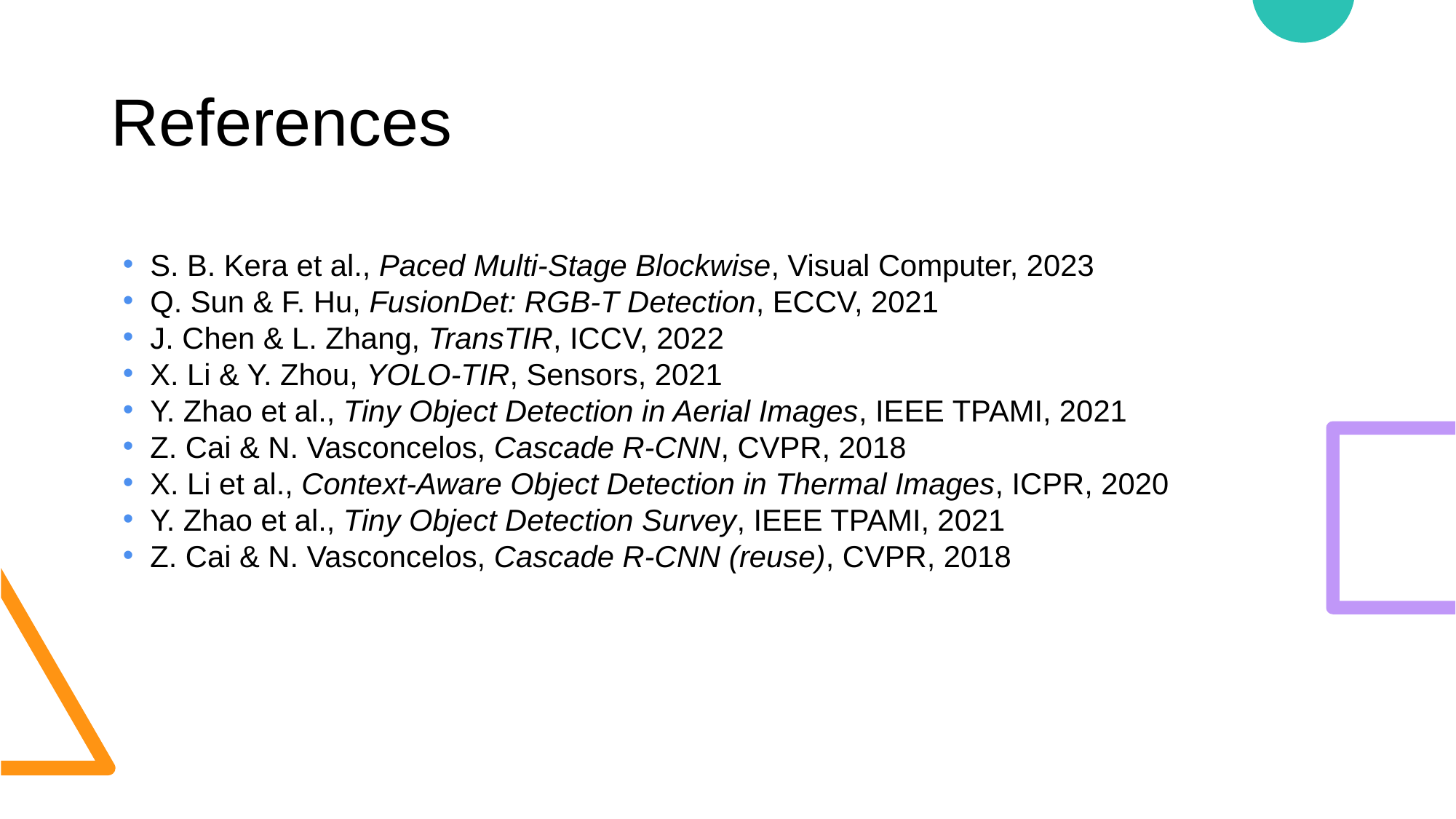

# References
S. B. Kera et al., Paced Multi-Stage Blockwise, Visual Computer, 2023
Q. Sun & F. Hu, FusionDet: RGB-T Detection, ECCV, 2021
J. Chen & L. Zhang, TransTIR, ICCV, 2022
X. Li & Y. Zhou, YOLO-TIR, Sensors, 2021
Y. Zhao et al., Tiny Object Detection in Aerial Images, IEEE TPAMI, 2021
Z. Cai & N. Vasconcelos, Cascade R-CNN, CVPR, 2018
X. Li et al., Context-Aware Object Detection in Thermal Images, ICPR, 2020
Y. Zhao et al., Tiny Object Detection Survey, IEEE TPAMI, 2021
Z. Cai & N. Vasconcelos, Cascade R-CNN (reuse), CVPR, 2018